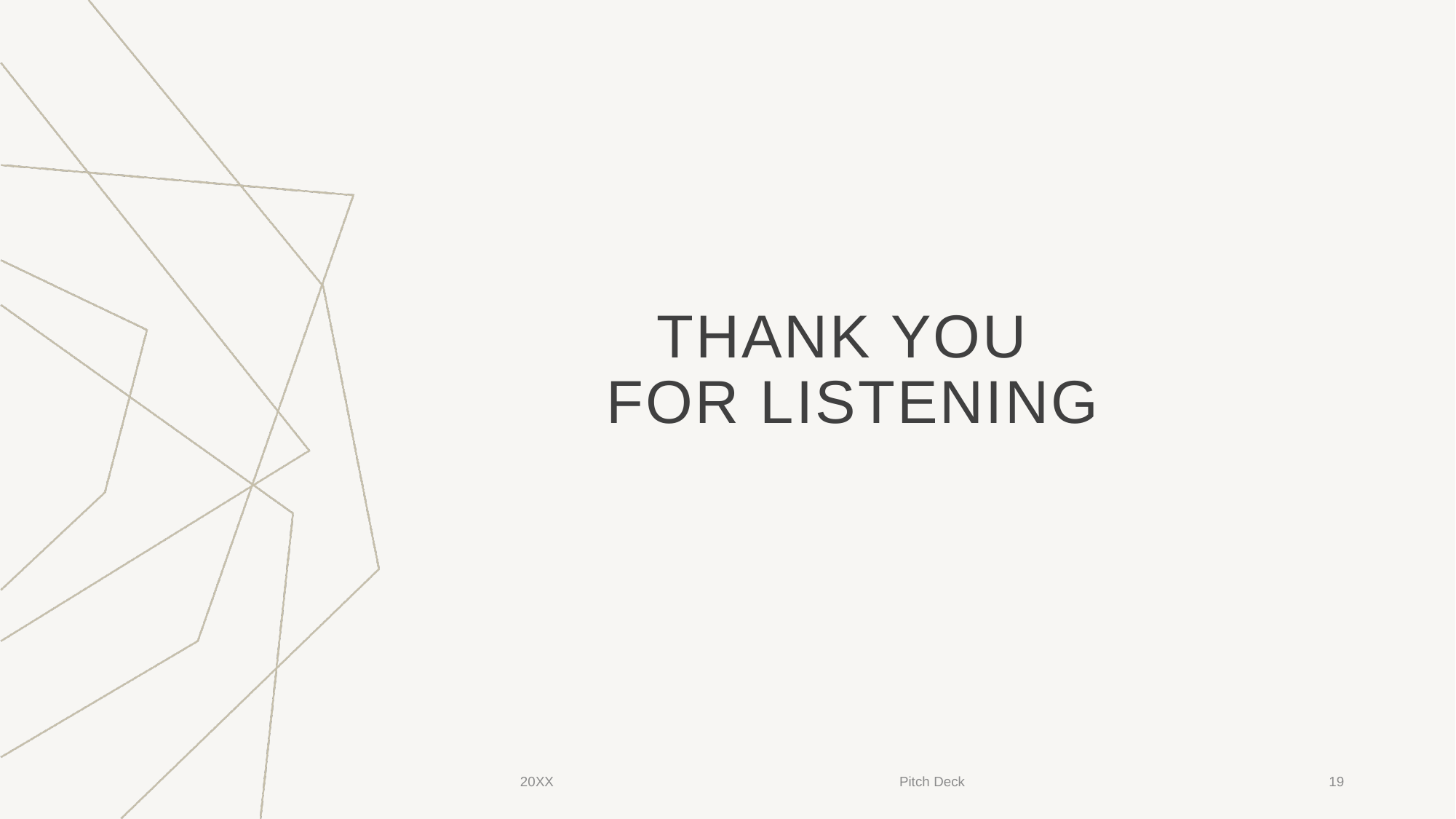

# THANK YOU for listening
20XX
Pitch Deck
19